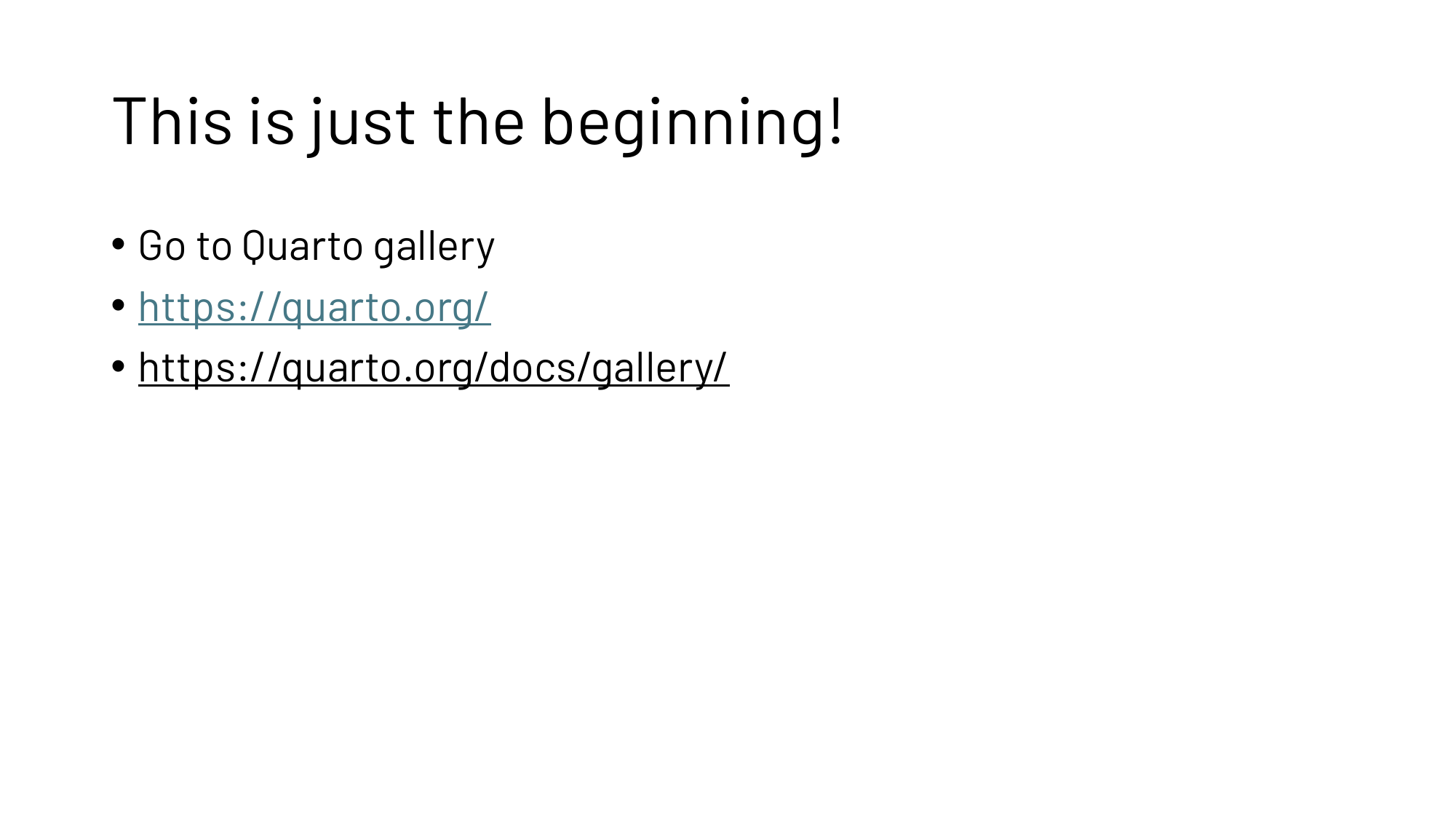

# This is just the beginning!
Go to Quarto gallery
https://quarto.org/
https://quarto.org/docs/gallery/